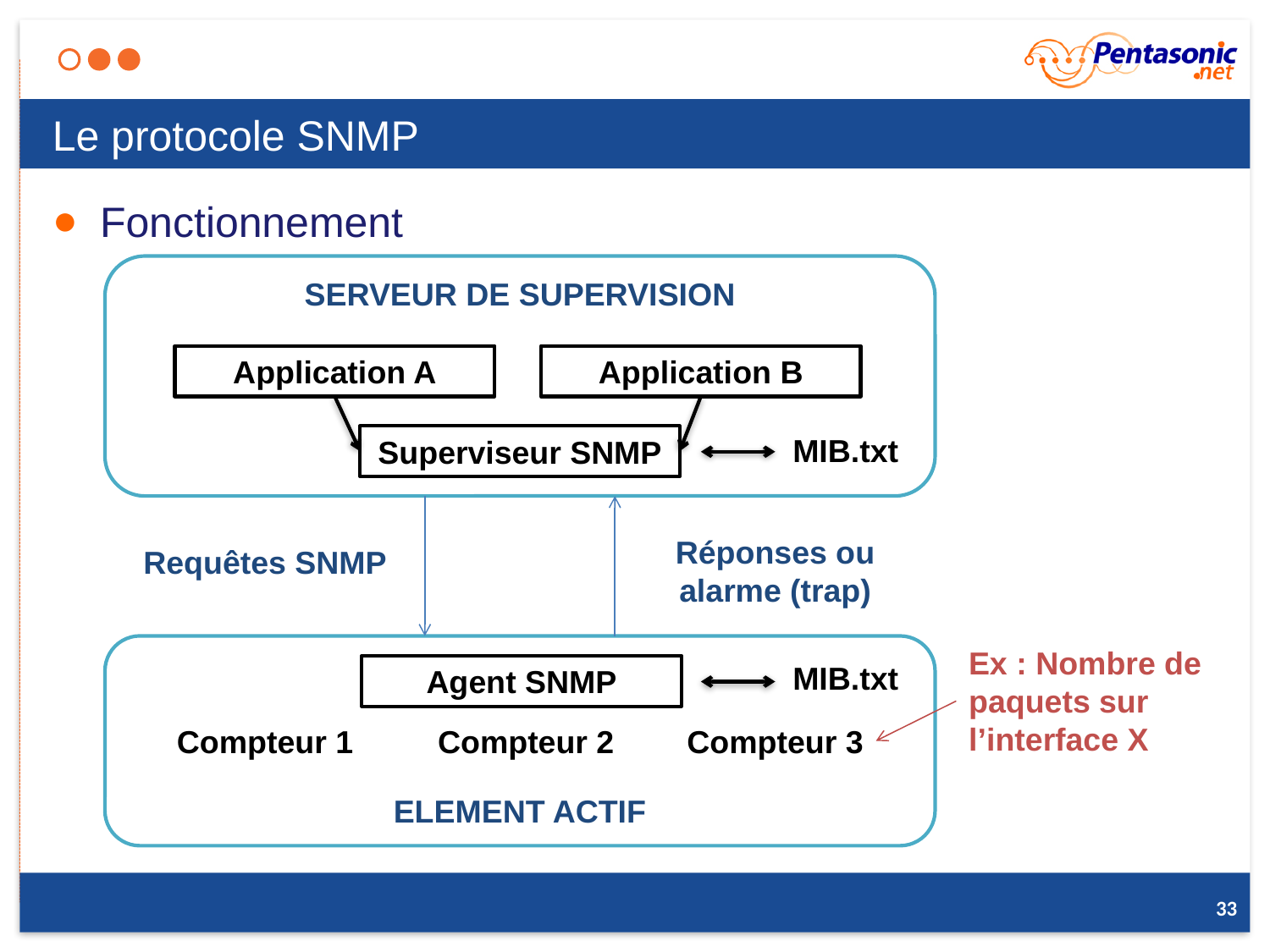

# Le protocole SNMP
Fonctionnement
SERVEUR DE SUPERVISION
Application A
Application B
MIB.txt
Superviseur SNMP
Réponses ou alarme (trap)
Requêtes SNMP
ELEMENT ACTIF
Ex : Nombre de paquets sur l’interface X
MIB.txt
Agent SNMP
Compteur 1
Compteur 2
Compteur 3
33